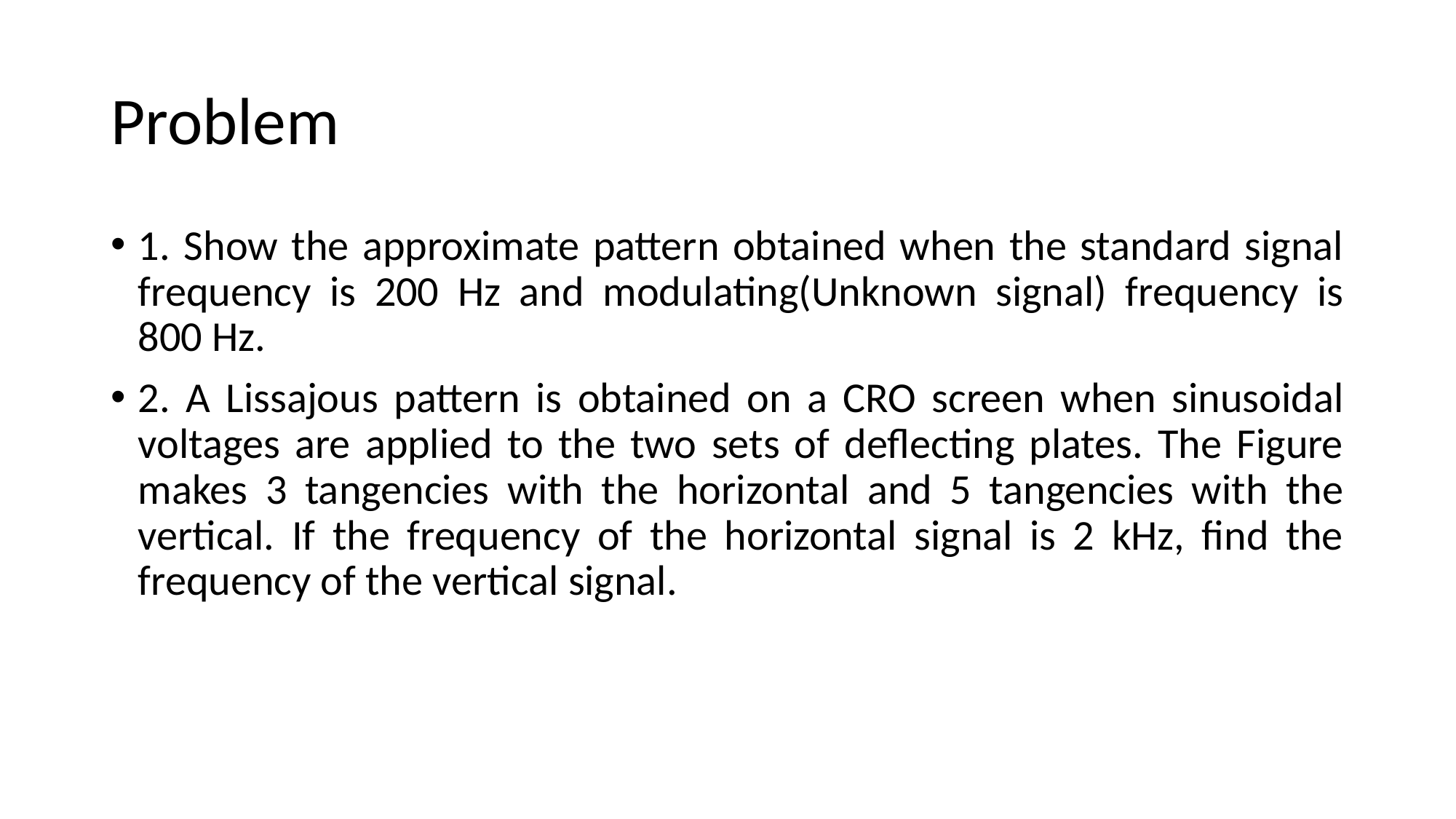

# Problem
1. Show the approximate pattern obtained when the standard signal frequency is 200 Hz and modulating(Unknown signal) frequency is 800 Hz.
2. A Lissajous pattern is obtained on a CRO screen when sinusoidal voltages are applied to the two sets of deflecting plates. The Figure makes 3 tangencies with the horizontal and 5 tangencies with the vertical. If the frequency of the horizontal signal is 2 kHz, find the frequency of the vertical signal.